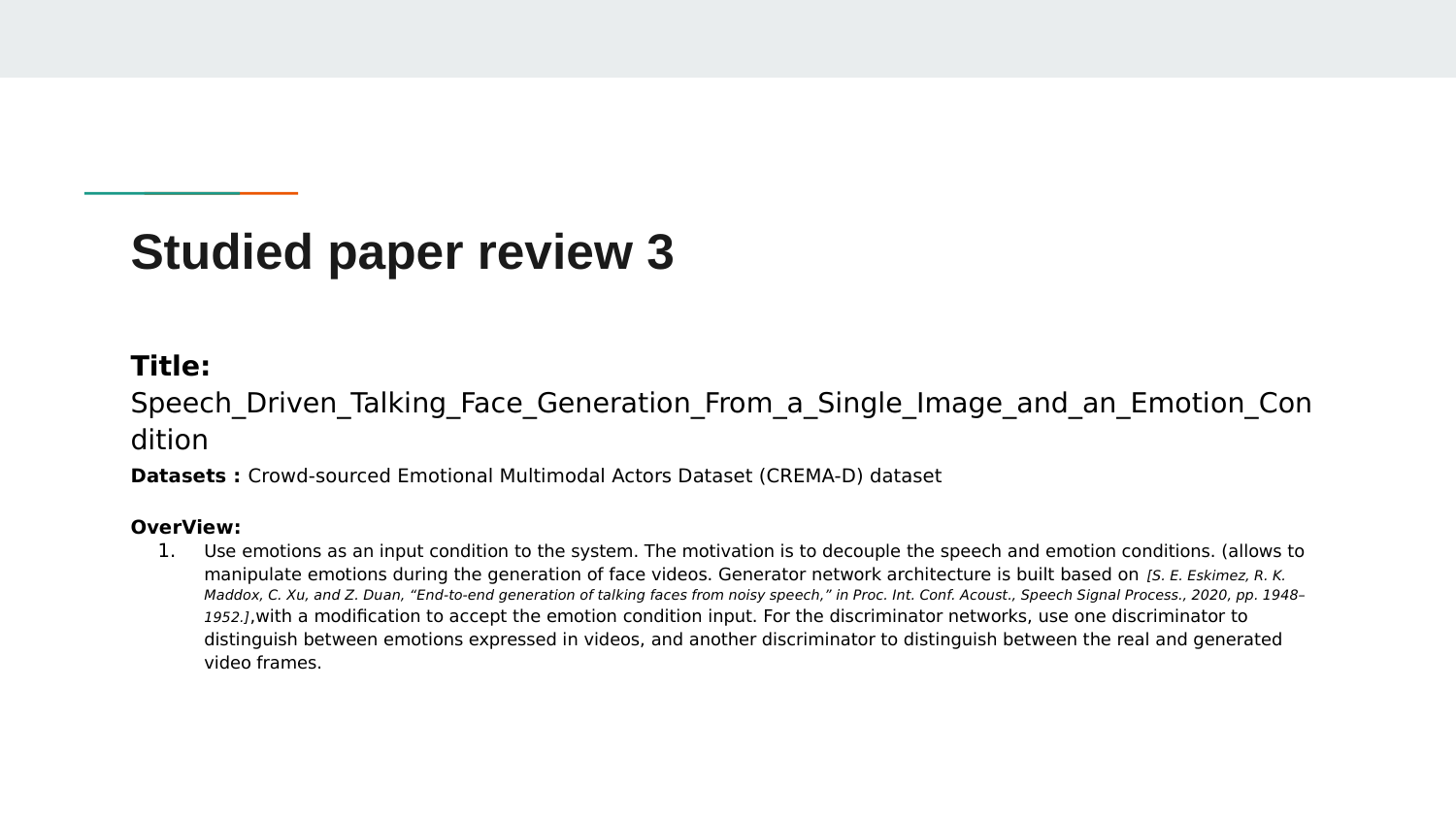

# Studied paper review 3
Title: Speech_Driven_Talking_Face_Generation_From_a_Single_Image_and_an_Emotion_Condition
Datasets : Crowd-sourced Emotional Multimodal Actors Dataset (CREMA-D) dataset

OverView:
Use emotions as an input condition to the system. The motivation is to decouple the speech and emotion conditions. (allows to manipulate emotions during the generation of face videos. Generator network architecture is built based on [S. E. Eskimez, R. K. Maddox, C. Xu, and Z. Duan, “End-to-end generation of talking faces from noisy speech,” in Proc. Int. Conf. Acoust., Speech Signal Process., 2020, pp. 1948–1952.],with a modification to accept the emotion condition input. For the discriminator networks, use one discriminator to distinguish between emotions expressed in videos, and another discriminator to distinguish between the real and generated video frames.